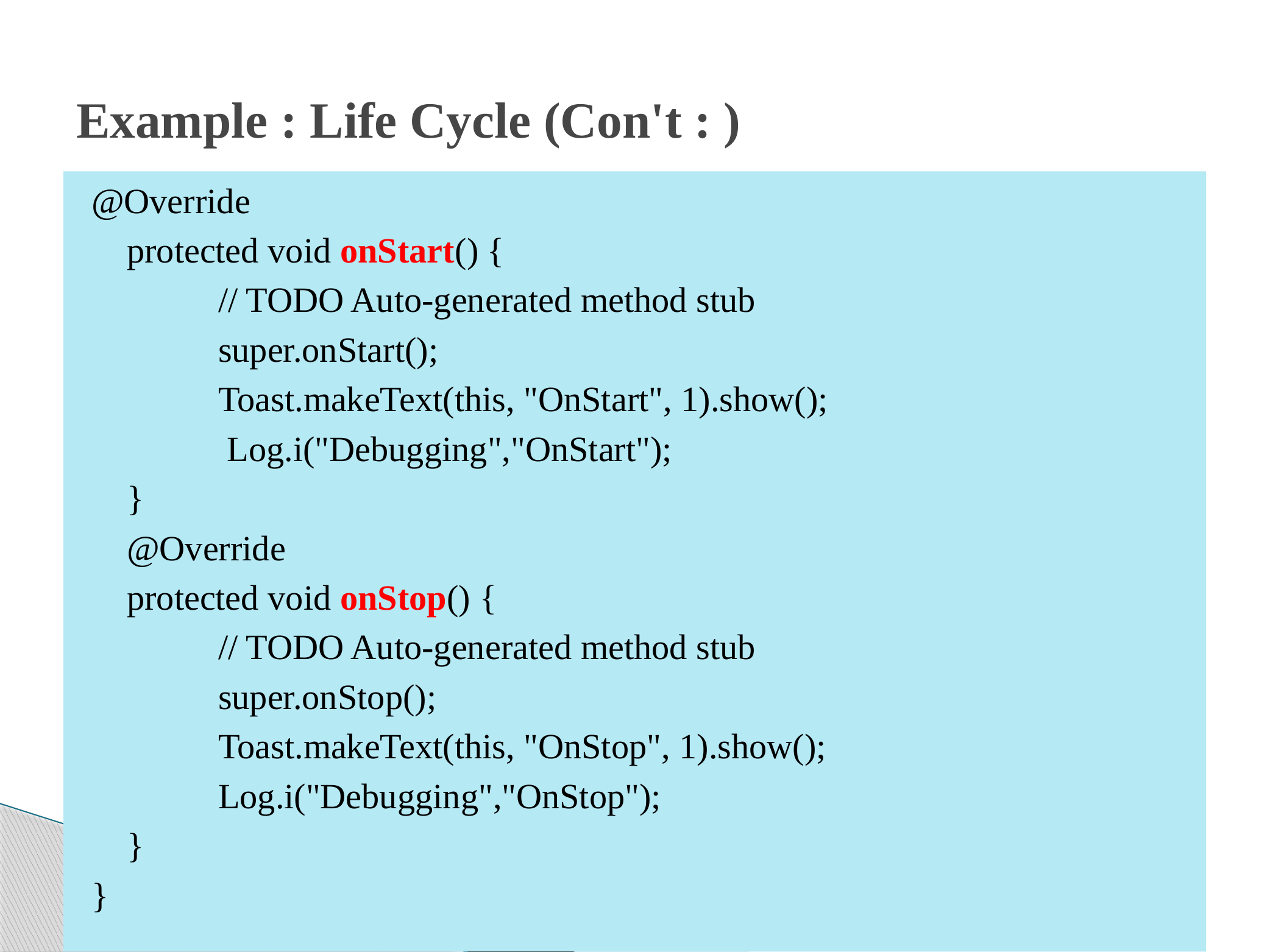

# Example : Life Cycle (Con't : )
@Override
	protected void onStart() {
		// TODO Auto-generated method stub
		super.onStart();
		Toast.makeText(this, "OnStart", 1).show();
		 Log.i("Debugging","OnStart");
	}
	@Override
	protected void onStop() {
		// TODO Auto-generated method stub
		super.onStop();
		Toast.makeText(this, "OnStop", 1).show();
		Log.i("Debugging","OnStop");
	}
}